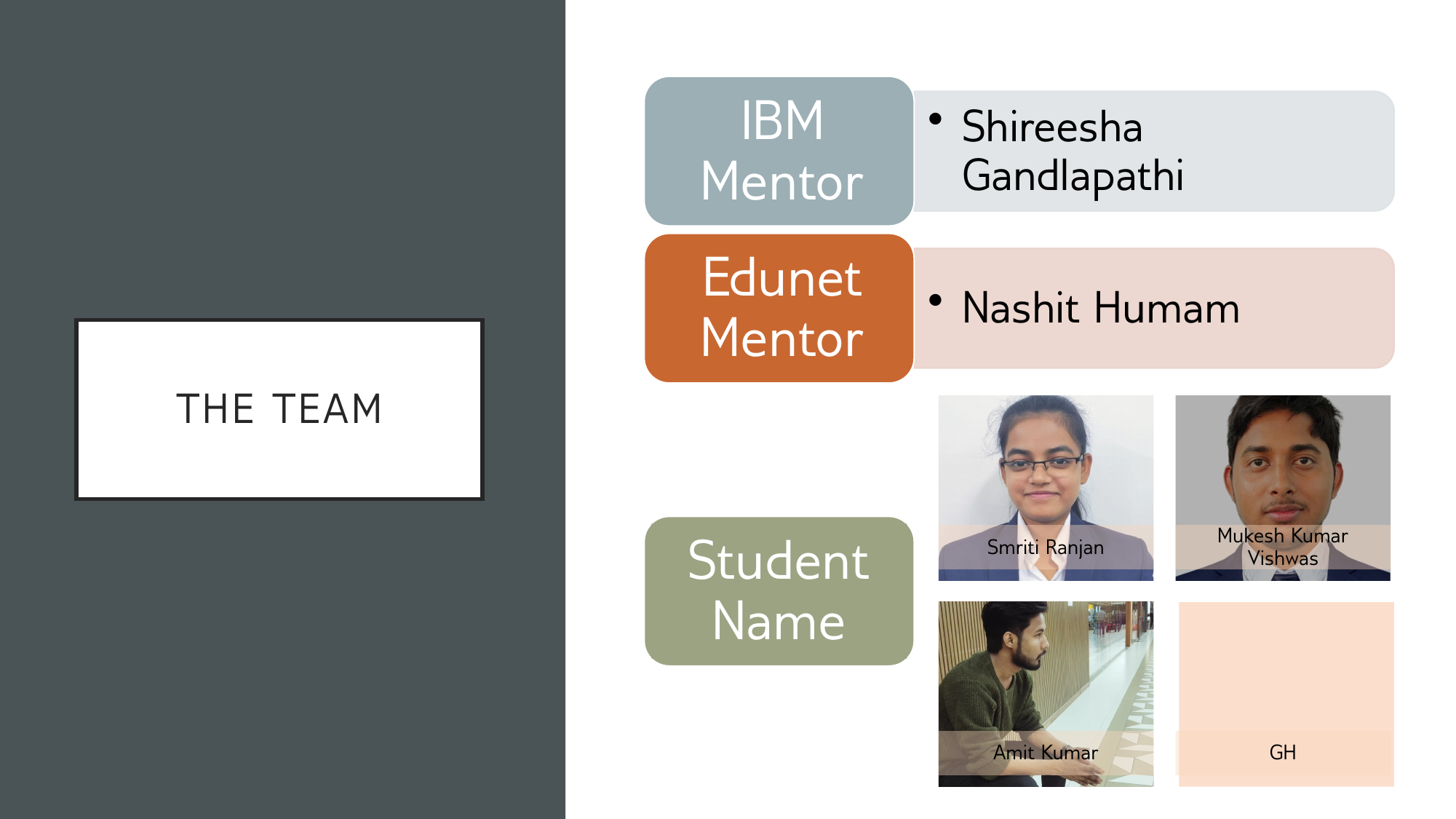

Shireesha Gandlapathi
IBM Mentor
Nashit Humam
Edunet Mentor
# The Team
Smriti Ranjan
Mukesh Kumar Vishwas
Amit Kumar
GH

Student Name